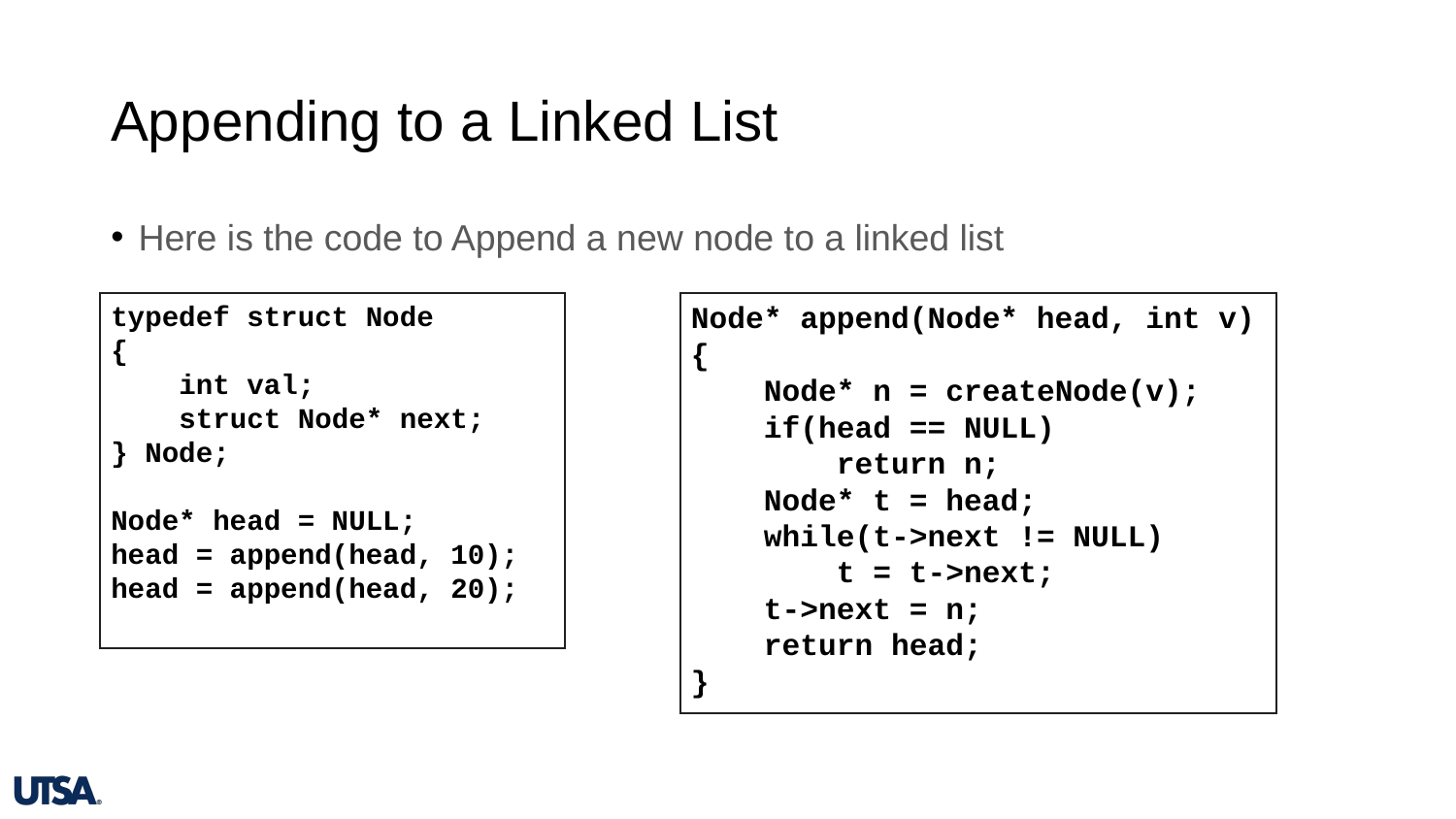

# Appending to a Linked List
Here is the code to Append a new node to a linked list
typedef struct Node
{
    int val;
    struct Node* next;
} Node;

Node* head = NULL;
head = append(head, 10);
head = append(head, 20);
Node* append(Node* head, int v)
{
    Node* n = createNode(v);
    if(head == NULL)
        return n;
    Node* t = head;
    while(t->next != NULL)
        t = t->next;
    t->next = n;
    return head;
}